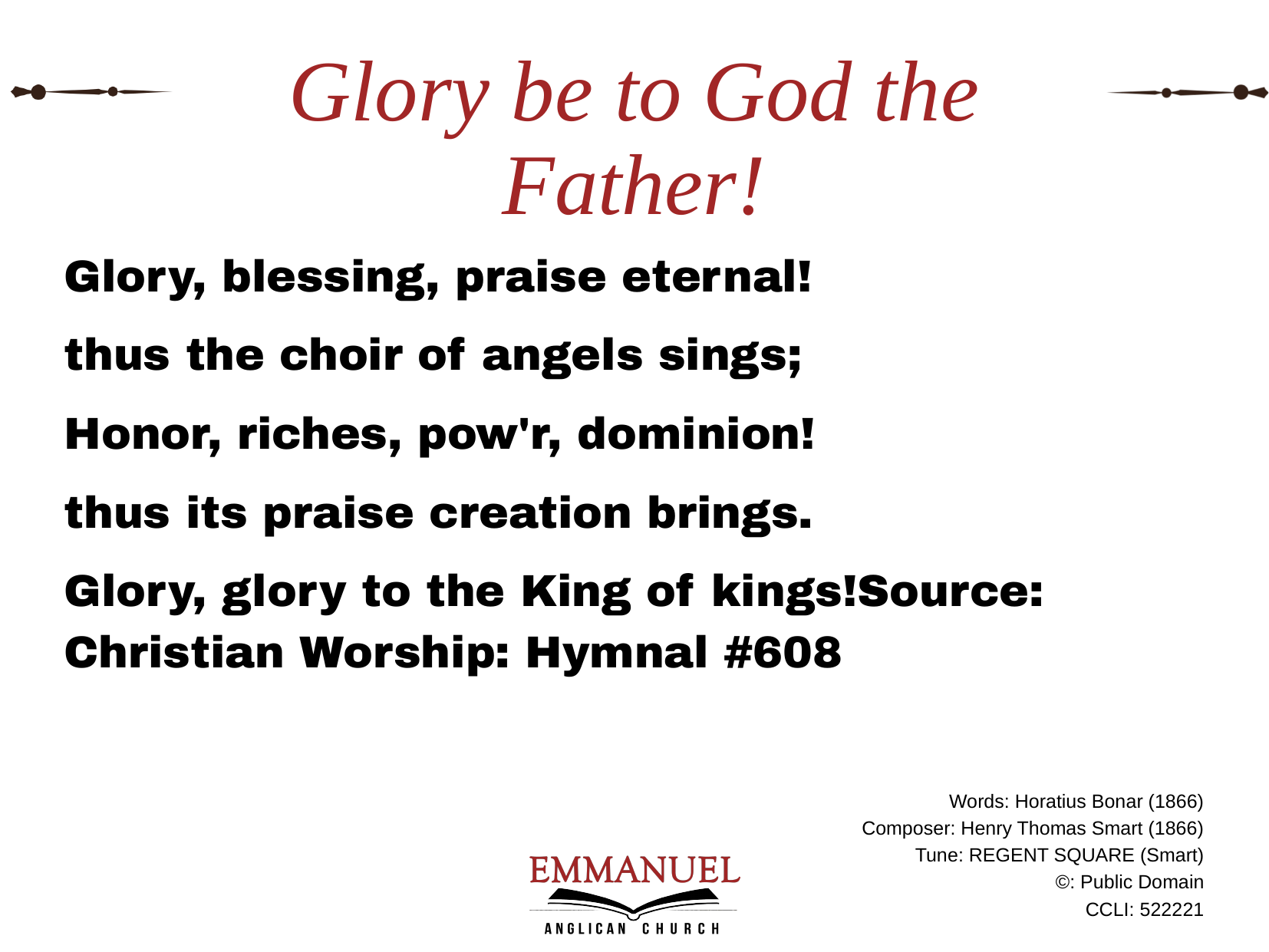

# Glory be to God the Father!
Glory, blessing, praise eternal!
thus the choir of angels sings;
Honor, riches, pow'r, dominion!
thus its praise creation brings.
Glory, glory to the King of kings!Source: Christian Worship: Hymnal #608
Words: Horatius Bonar (1866)
Composer: Henry Thomas Smart (1866)
Tune: REGENT SQUARE (Smart)
©: Public Domain
CCLI: 522221